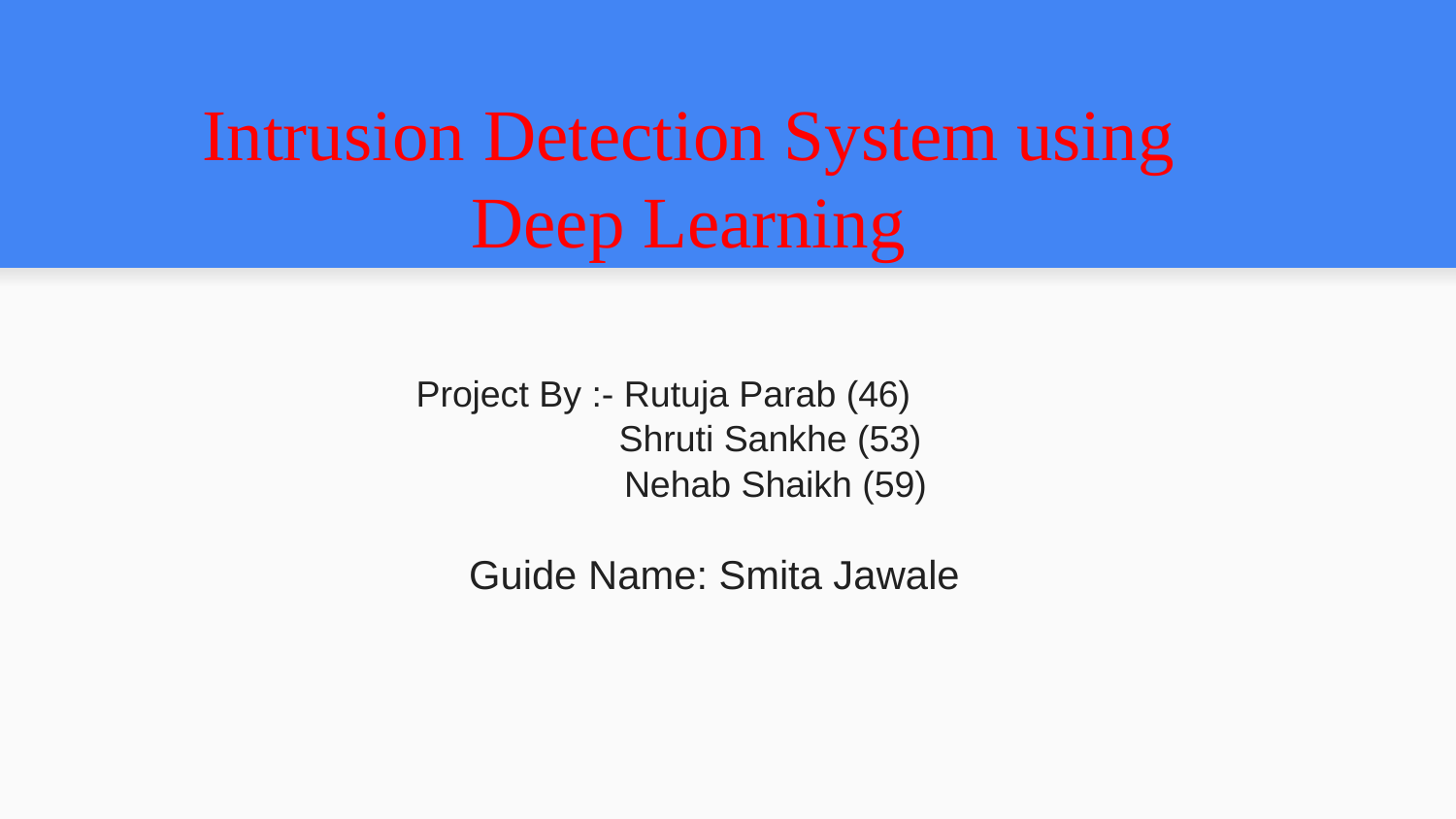

Intrusion Detection System using Deep Learning
Project By :- Rutuja Parab (46)
                      Shruti Sankhe (53)
                      Nehab Shaikh (59)

          Guide Name: Smita Jawale